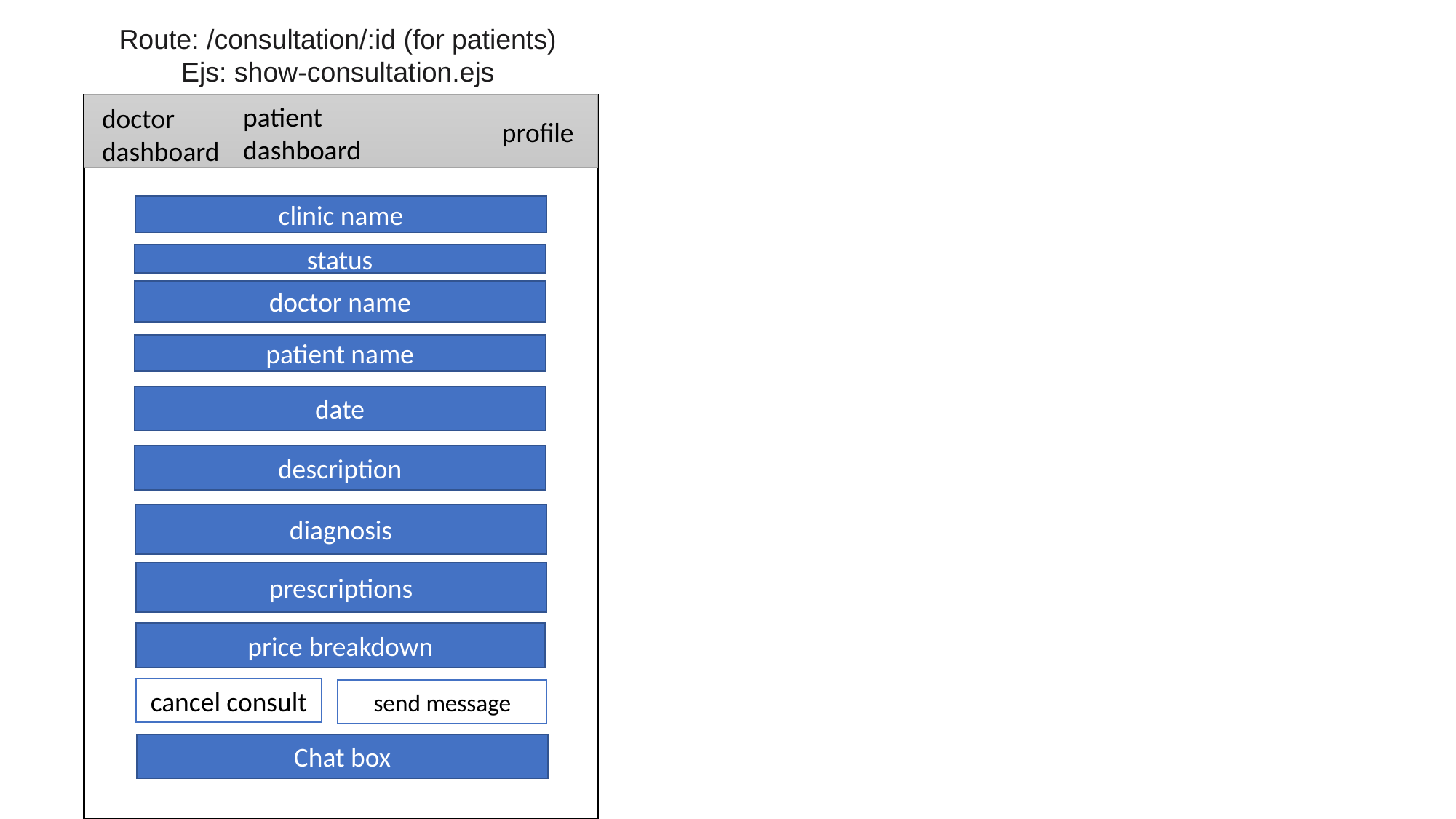

Route: /consultation/:id (for patients)
Ejs: show-consultation.ejs

patient
dashboard
doctor
dashboard
profile

clinic name
status
doctor name
patient name
date
description
diagnosis
prescriptions
price breakdown
cancel consult
send message
Chat box